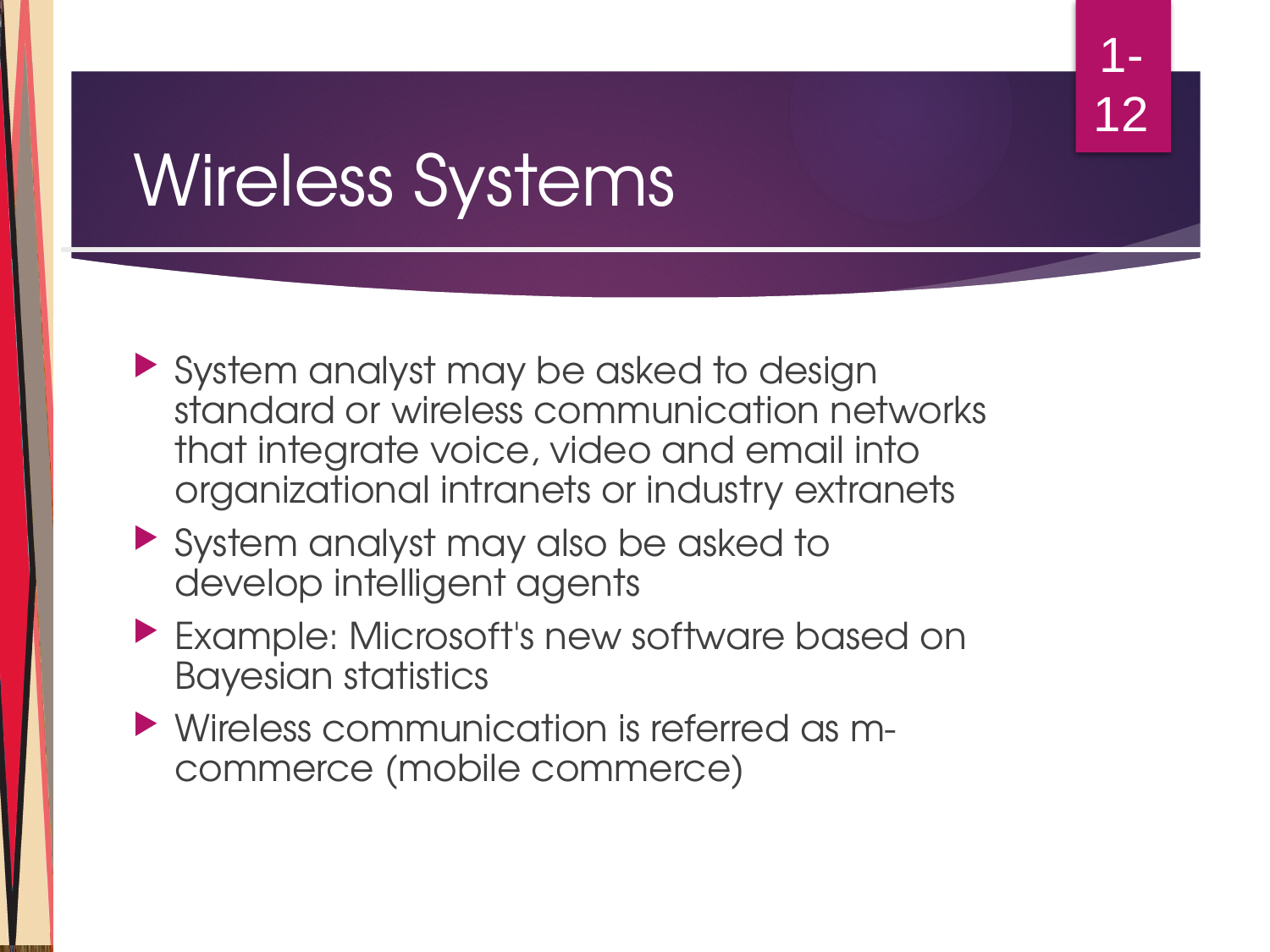

1-12
# Wireless Systems
System analyst may be asked to design standard or wireless communication networks that integrate voice, video and email into organizational intranets or industry extranets
System analyst may also be asked to develop intelligent agents
Example: Microsoft's new software based on Bayesian statistics
Wireless communication is referred as m-commerce (mobile commerce)